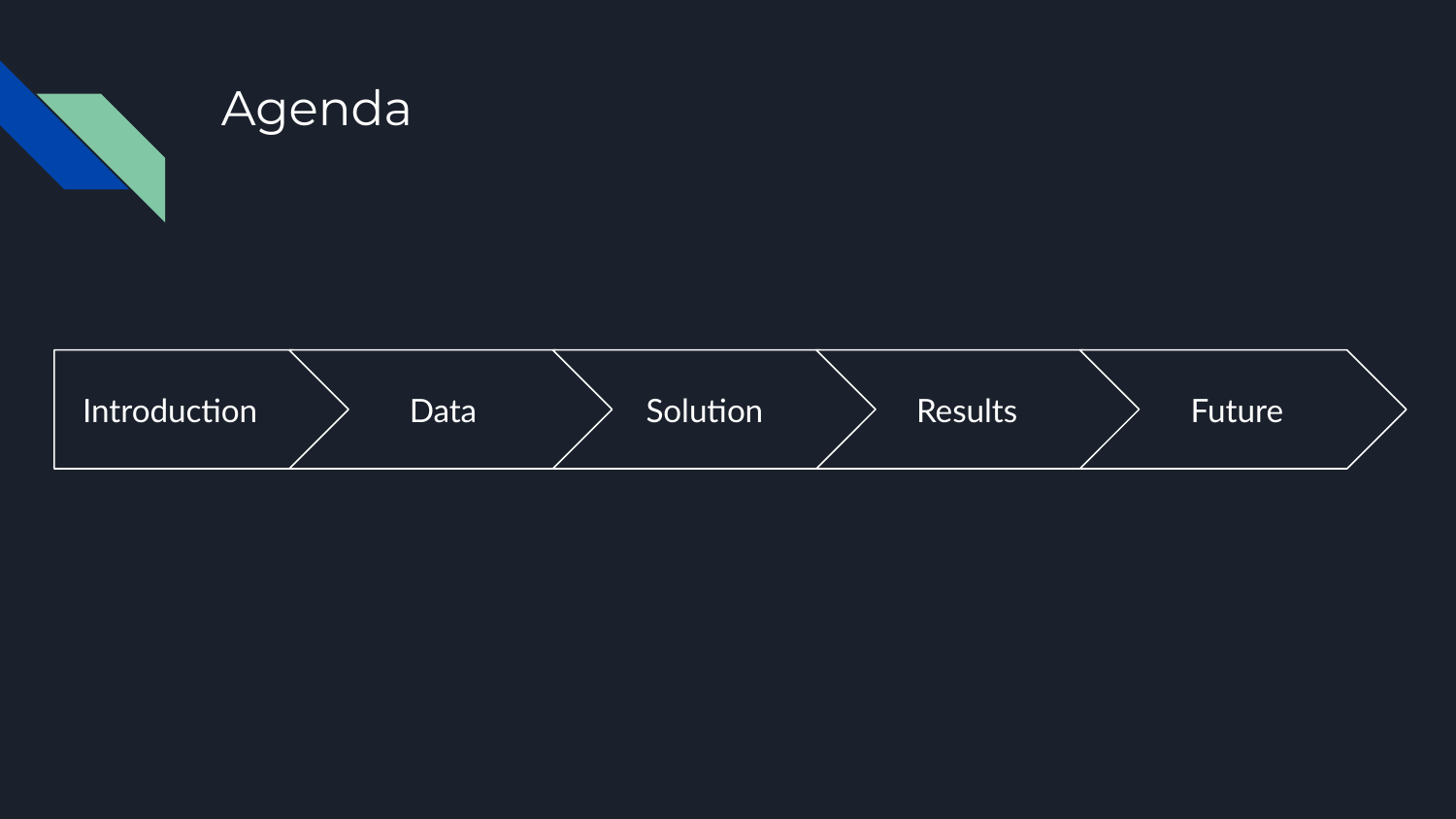

# Agenda

Introduction
Data
Solution
Results
Future